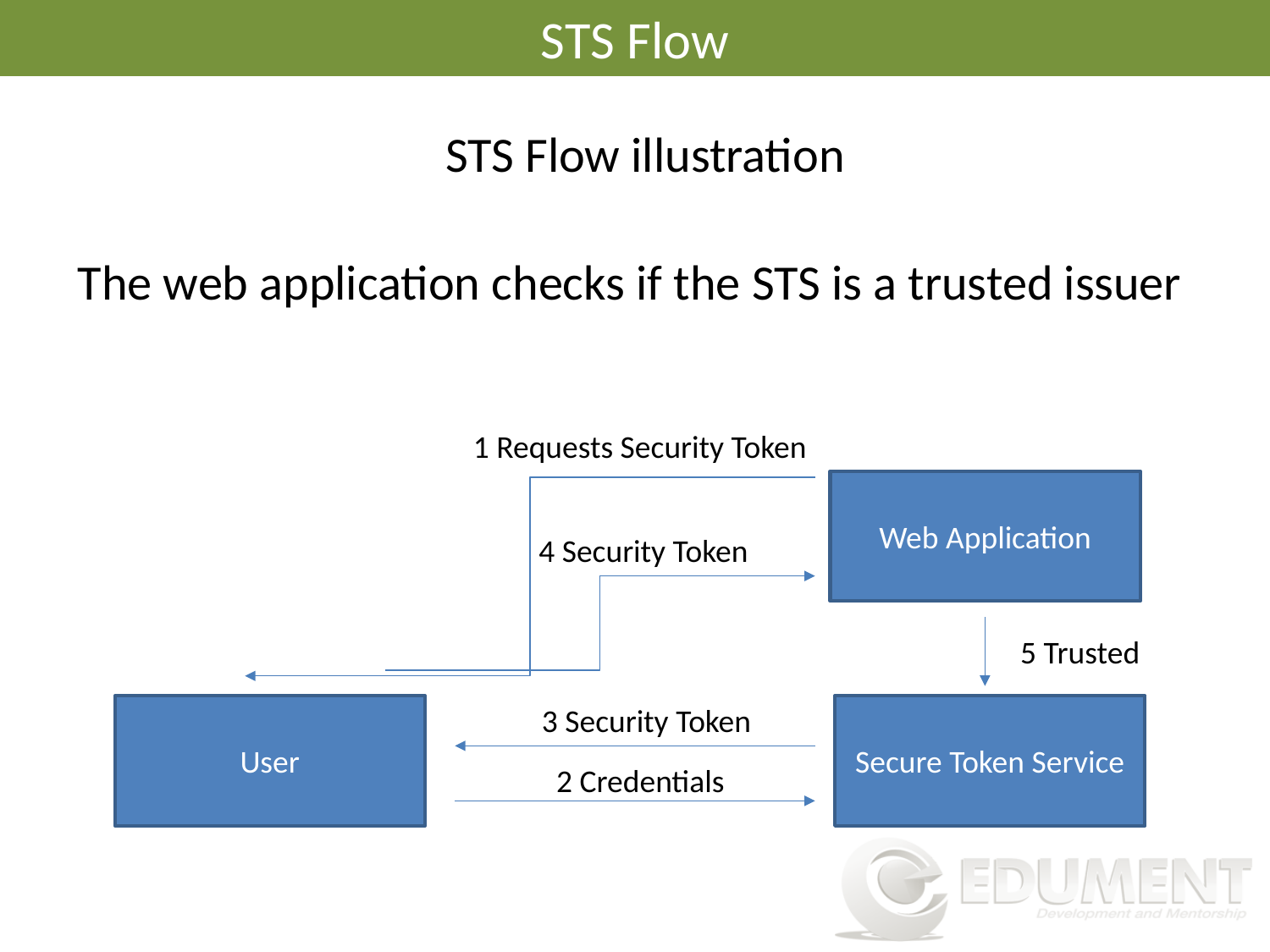

# STS Flow
STS Flow illustration
The web application checks if the STS is a trusted issuer
1 Requests Security Token
Web Application
4 Security Token
5 Trusted
3 Security Token
User
Secure Token Service
2 Credentials